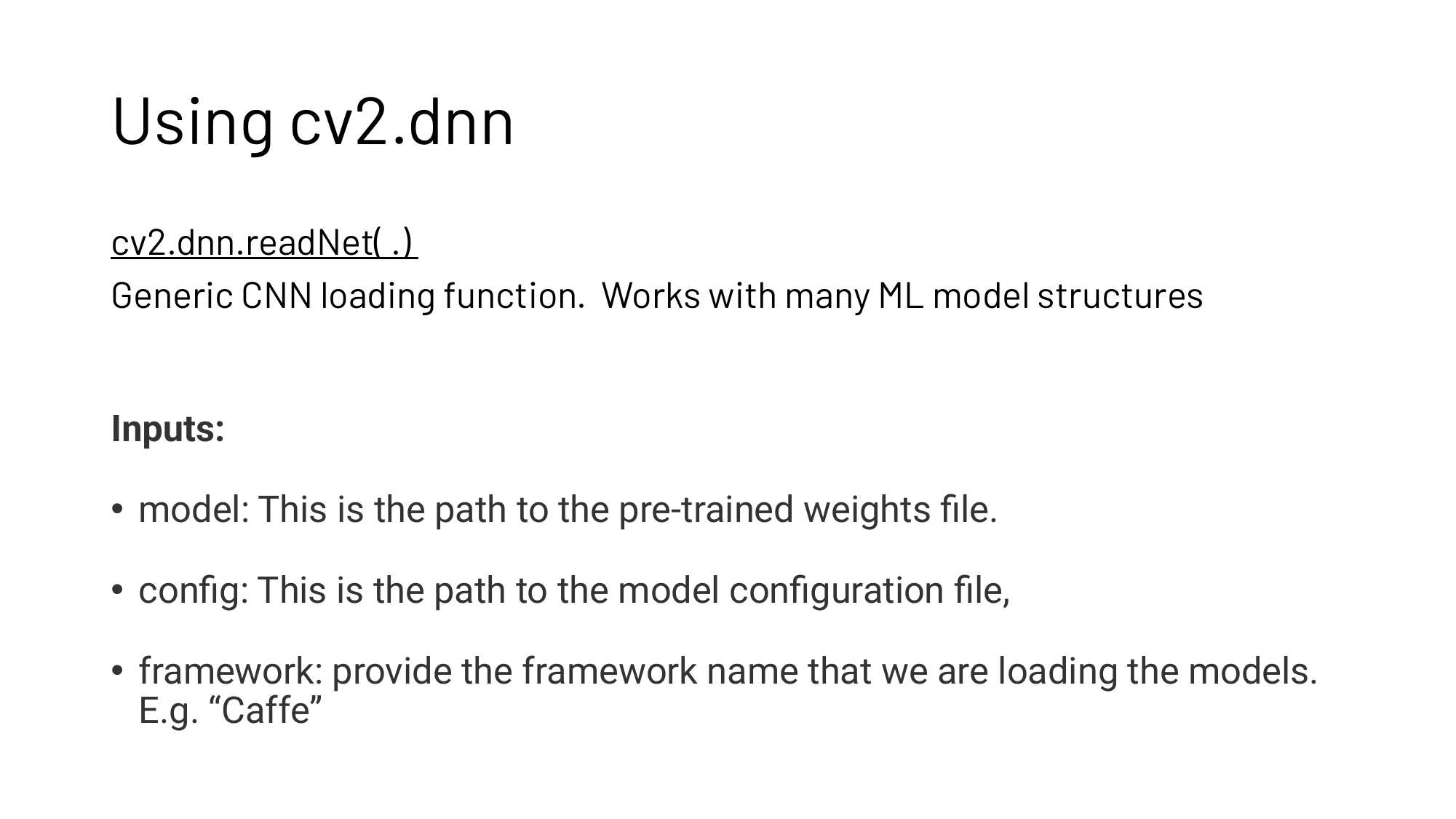

# Using cv2.dnn
cv2.dnn.readNet( .)
Generic CNN loading function.  Works with many ML model structures

Inputs:
model: This is the path to the pre-trained weights file.
config: This is the path to the model configuration file,
framework: provide the framework name that we are loading the models. E.g. “Caffe”